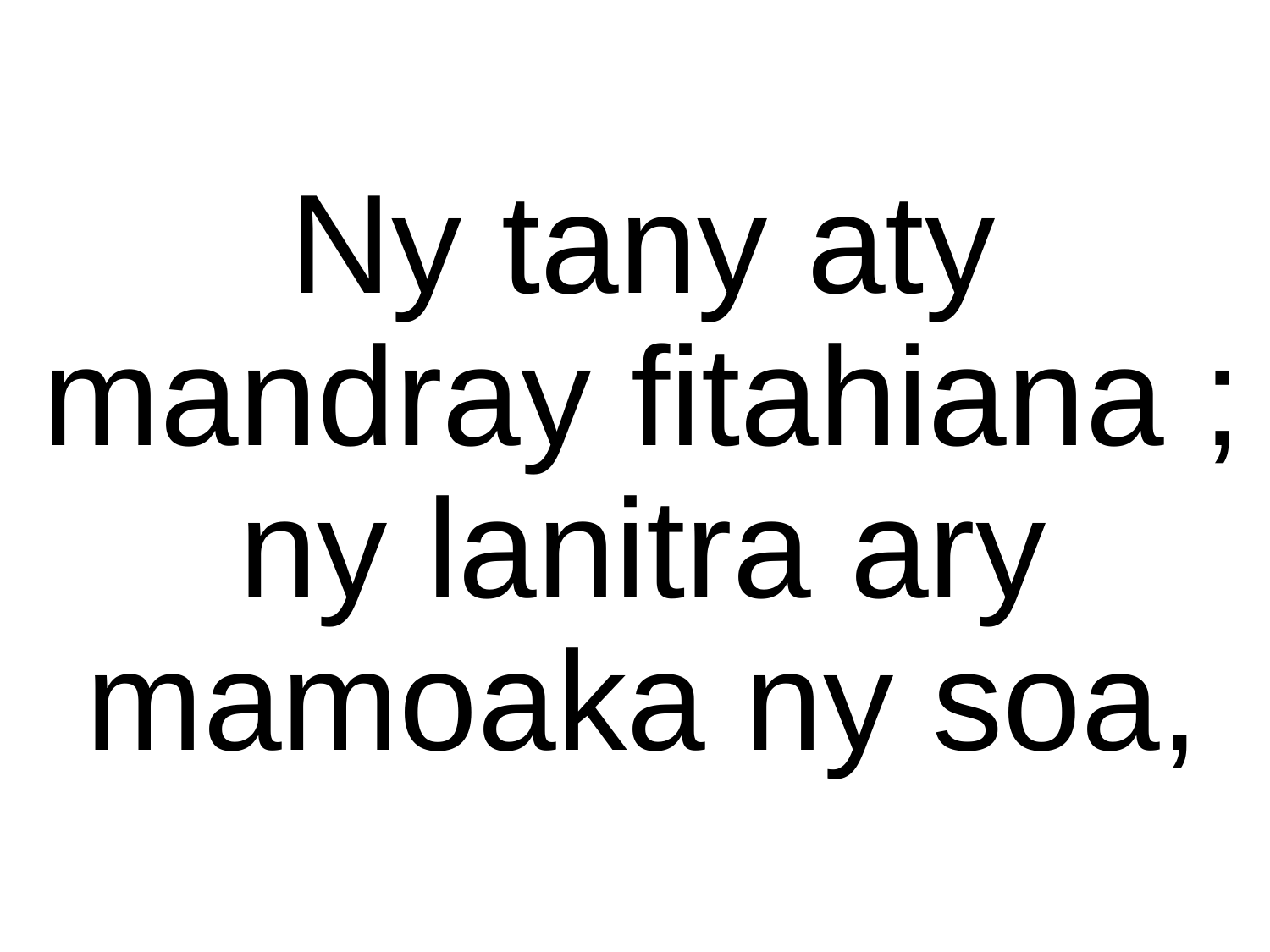

Ny tany aty mandray fitahiana ;
ny lanitra ary mamoaka ny soa,